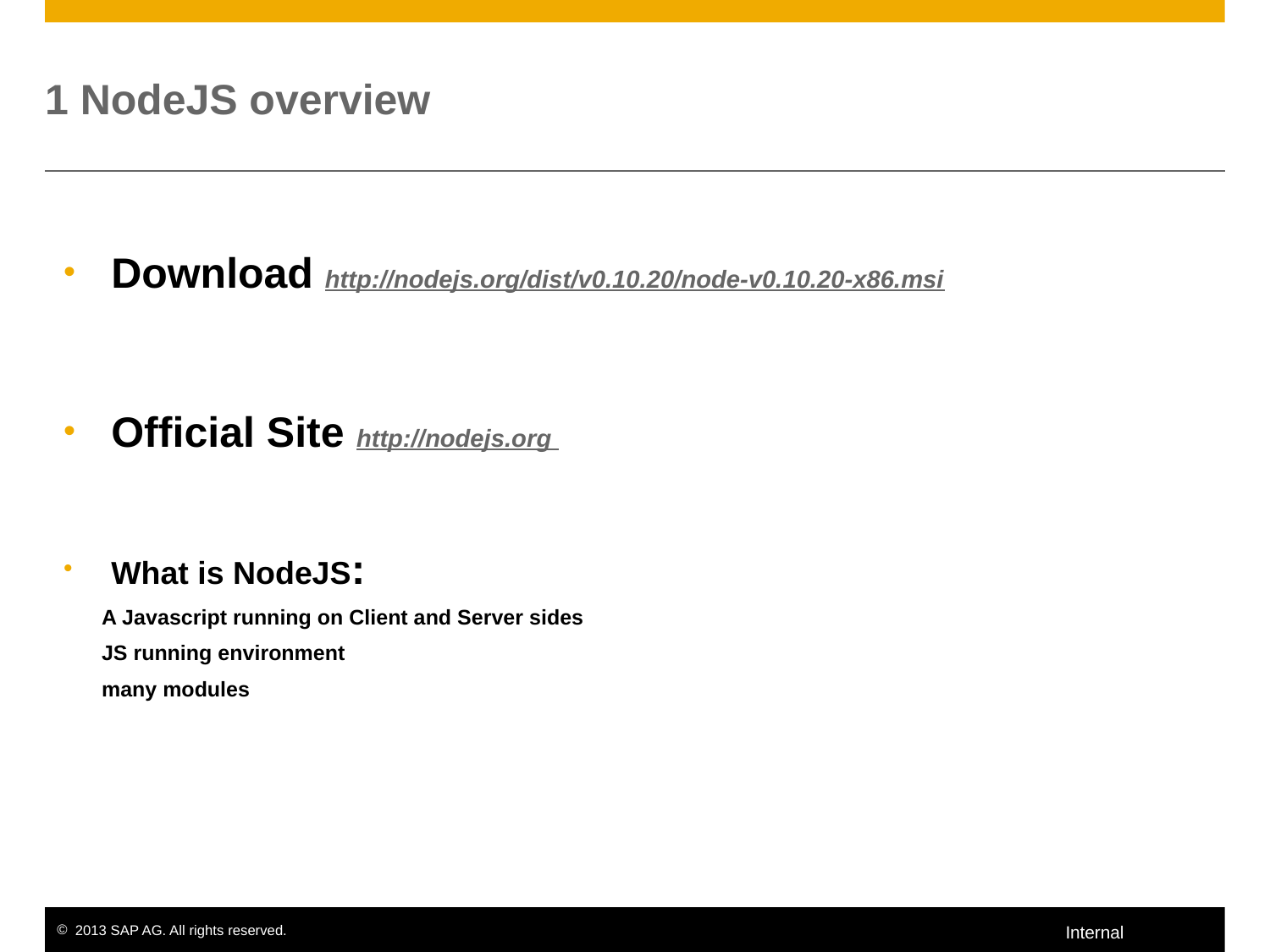

# 1 NodeJS overview
Download http://nodejs.org/dist/v0.10.20/node-v0.10.20-x86.msi

Official Site http://nodejs.org

What is NodeJS:
A Javascript running on Client and Server sides
JS running environment
many modules